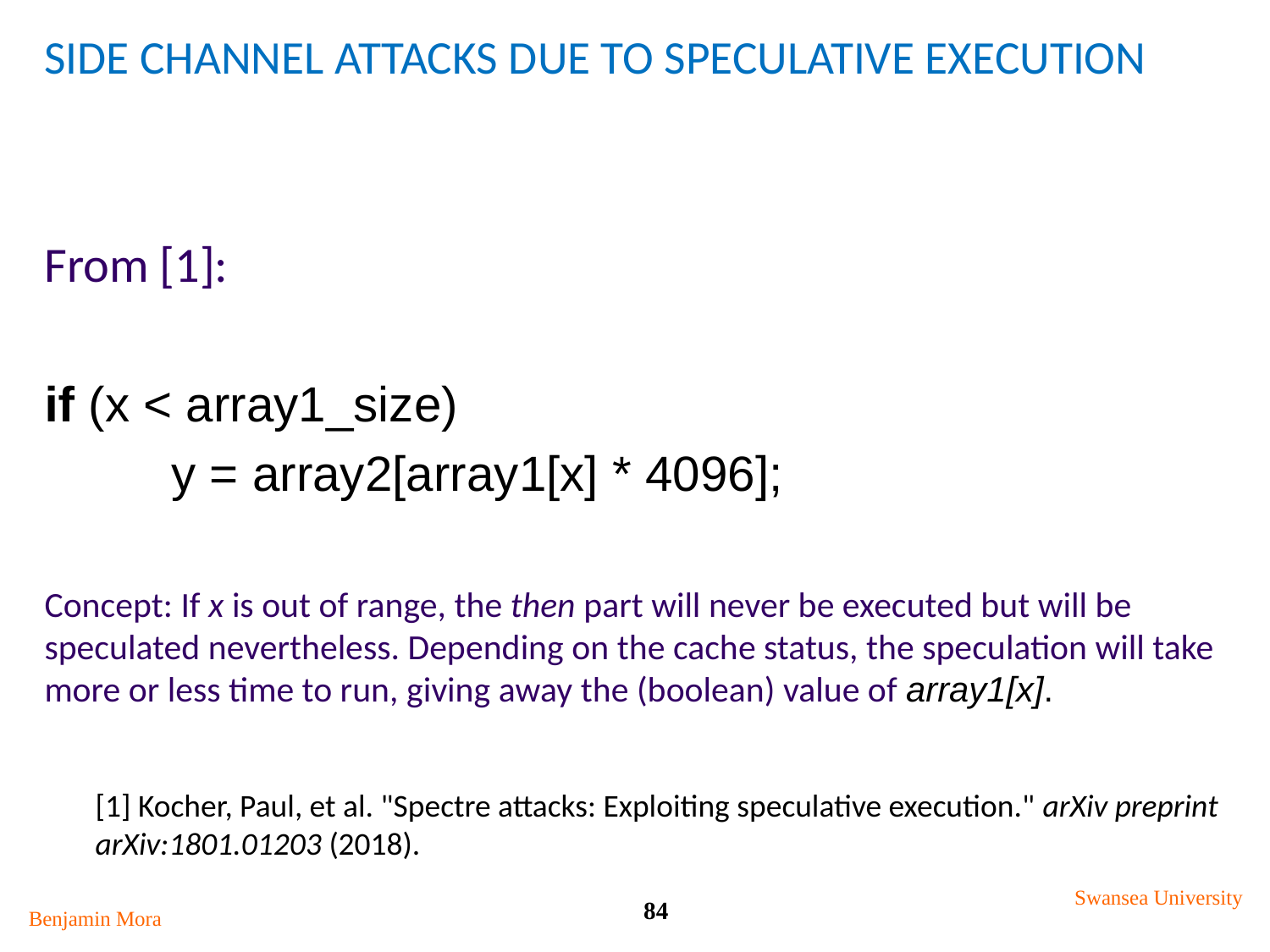

# Side Channel Attacks due to speculative execution

From [1]:

if (x < array1_size)
	y = array2[array1[x] * 4096];

Concept: If x is out of range, the then part will never be executed but will be speculated nevertheless. Depending on the cache status, the speculation will take more or less time to run, giving away the (boolean) value of array1[x].

[1] Kocher, Paul, et al. "Spectre attacks: Exploiting speculative execution." arXiv preprint arXiv:1801.01203 (2018).

Swansea University
84
Benjamin Mora